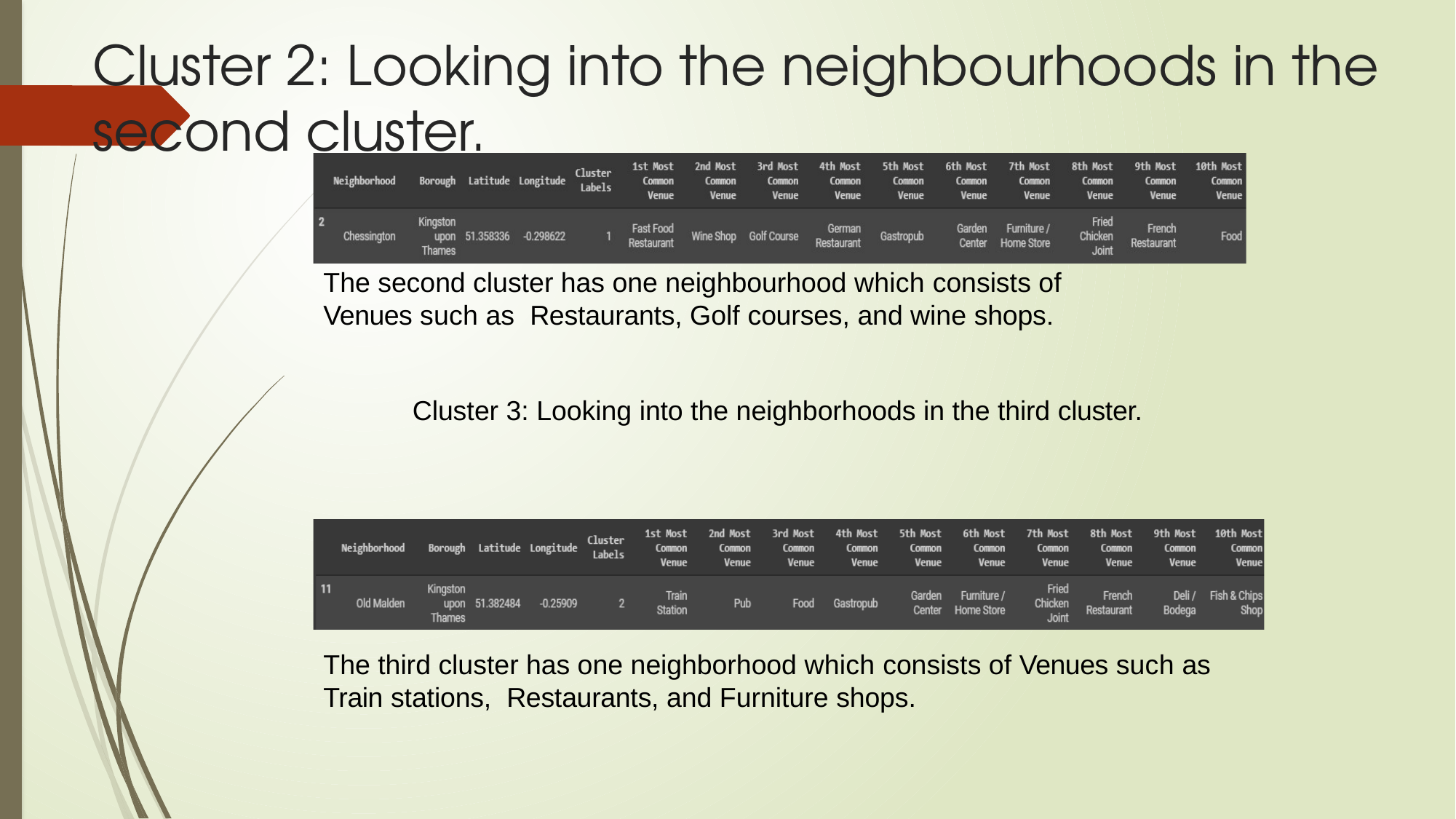

# Cluster 2: Looking into the neighbourhoods in the second cluster.

The second cluster has one neighbourhood which consists of Venues such as  Restaurants, Golf courses, and wine shops.

Cluster 3: Looking into the neighborhoods in the third cluster.

The third cluster has one neighborhood which consists of Venues such as Train stations,  Restaurants, and Furniture shops.